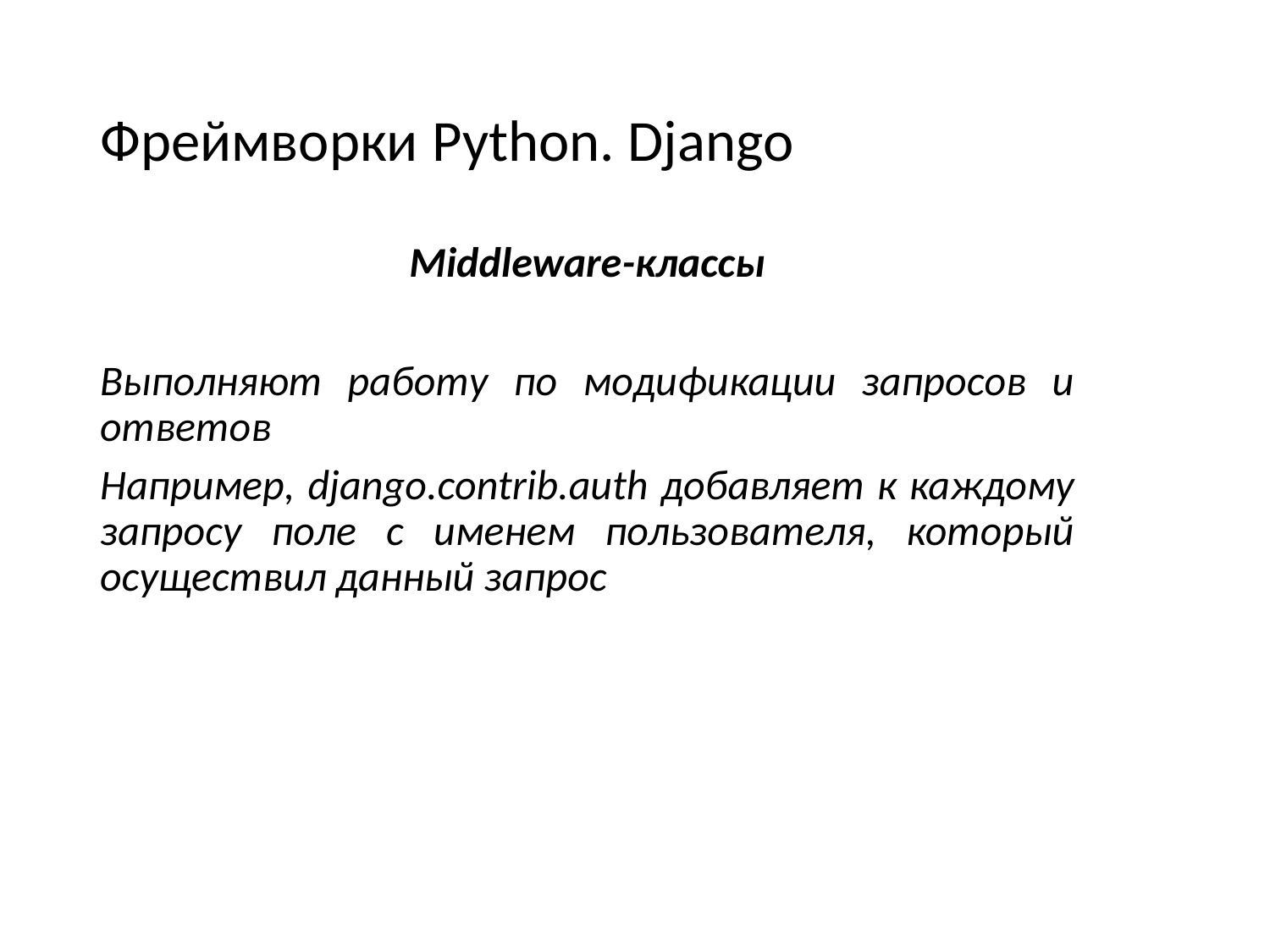

# Фреймворки Python. Django
Middleware-классы

Выполняют работу по модификации запросов и ответов
Например, django.contrib.auth добавляет к каждому запросу поле с именем пользователя, который осуществил данный запрос